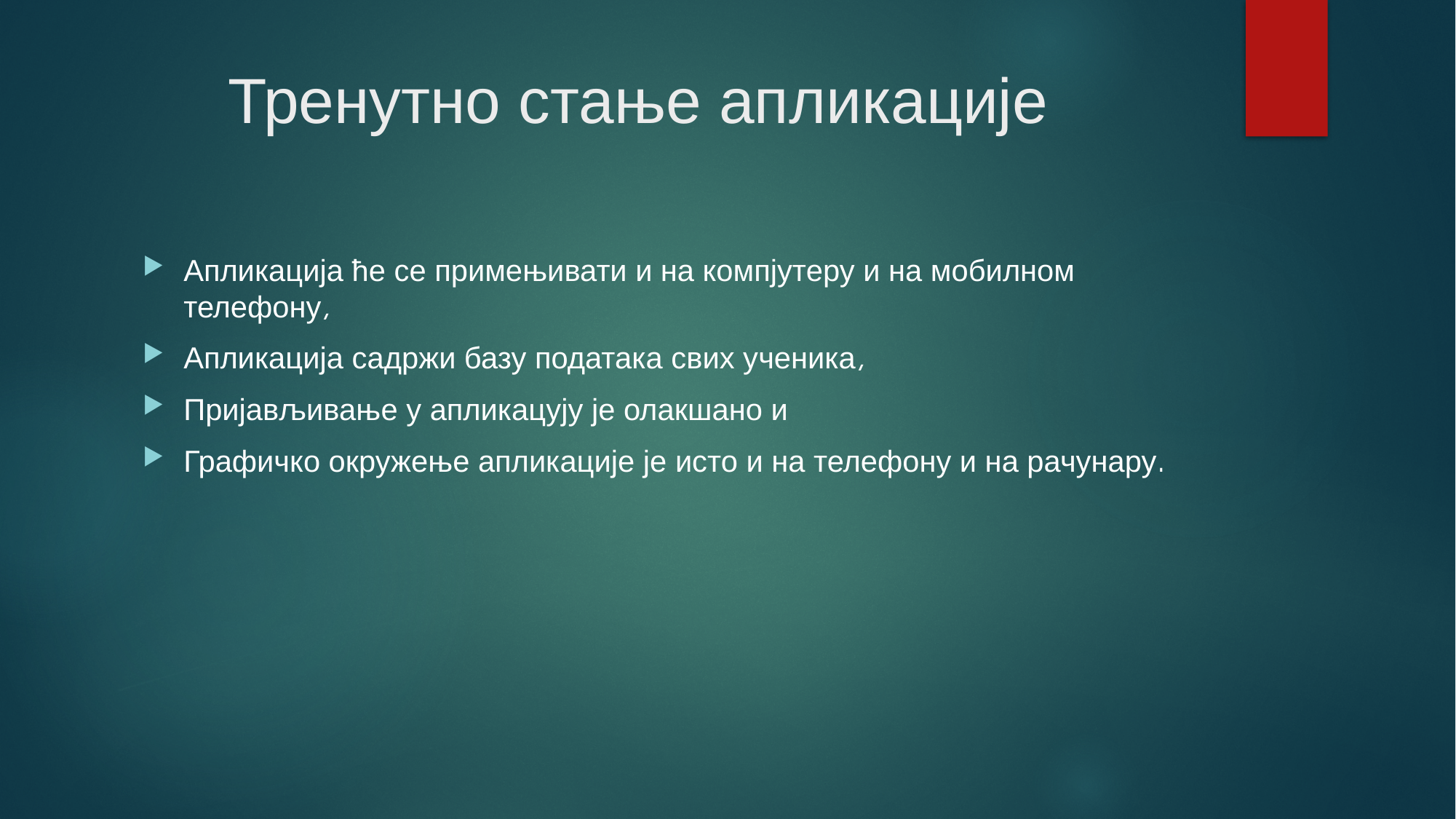

# Тренутно стање апликације
Апликација ће се примењивати и на компјутеру и на мобилном телефону,
Апликација садржи базу података свих ученика,
Пријављивање у апликацују је олакшано и
Графичко окружење апликације је исто и на телефону и на рачунару.